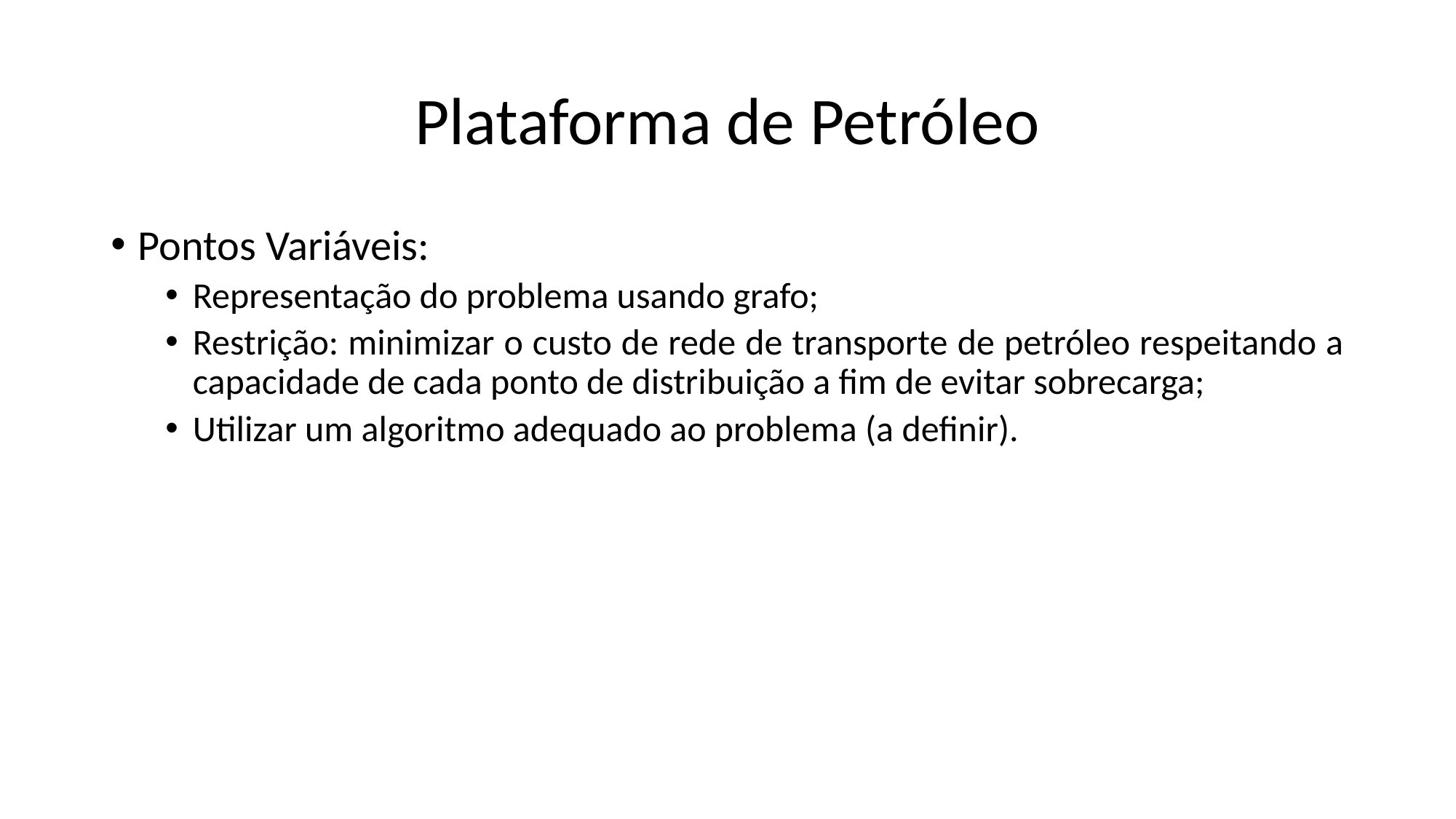

# Plataforma de Petróleo
Pontos Variáveis:
Representação do problema usando grafo;
Restrição: minimizar o custo de rede de transporte de petróleo respeitando a capacidade de cada ponto de distribuição a fim de evitar sobrecarga;
Utilizar um algoritmo adequado ao problema (a definir).